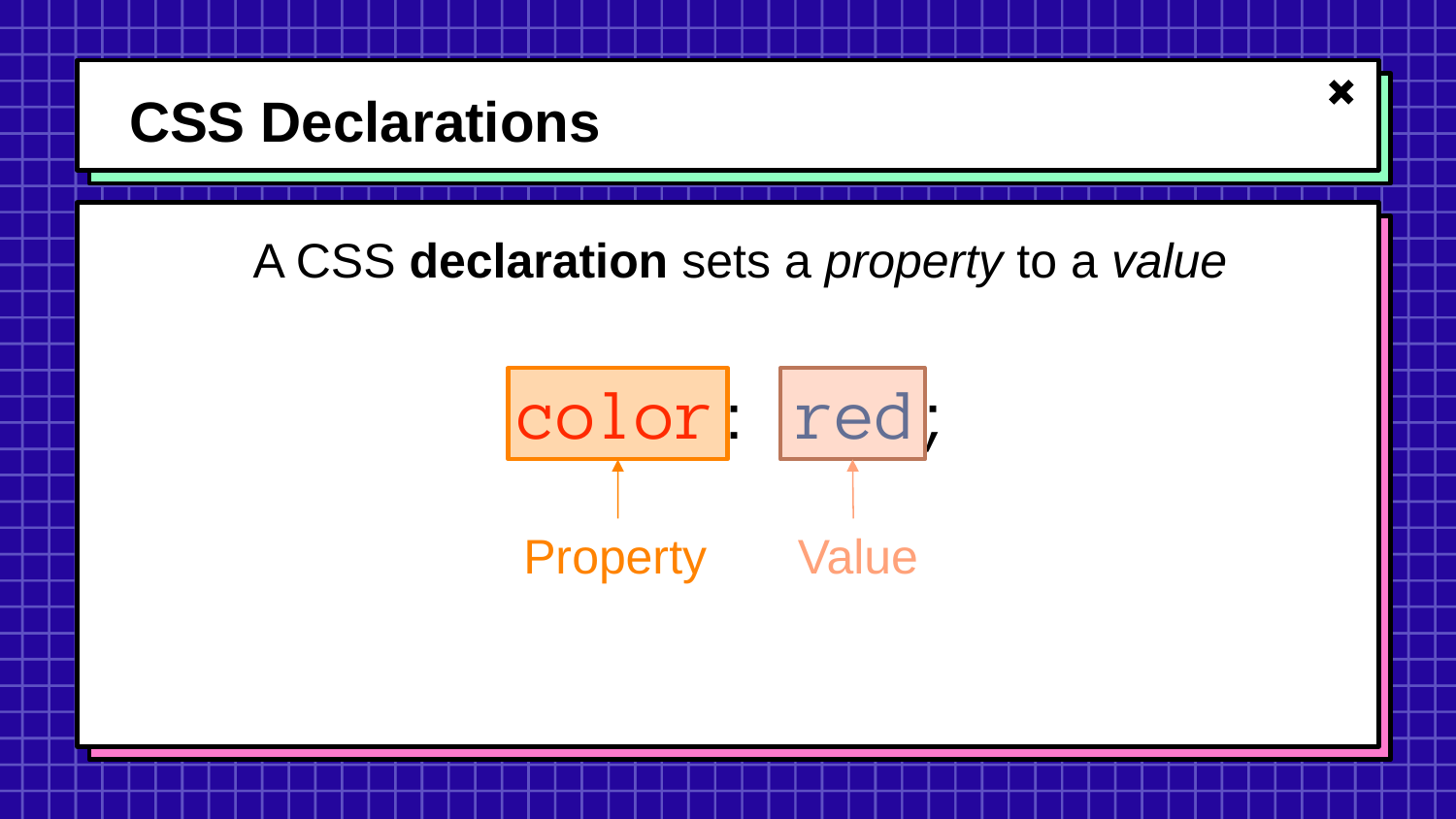

# CSS Declarations
A CSS declaration sets a property to a value
color: red;

Value
Property